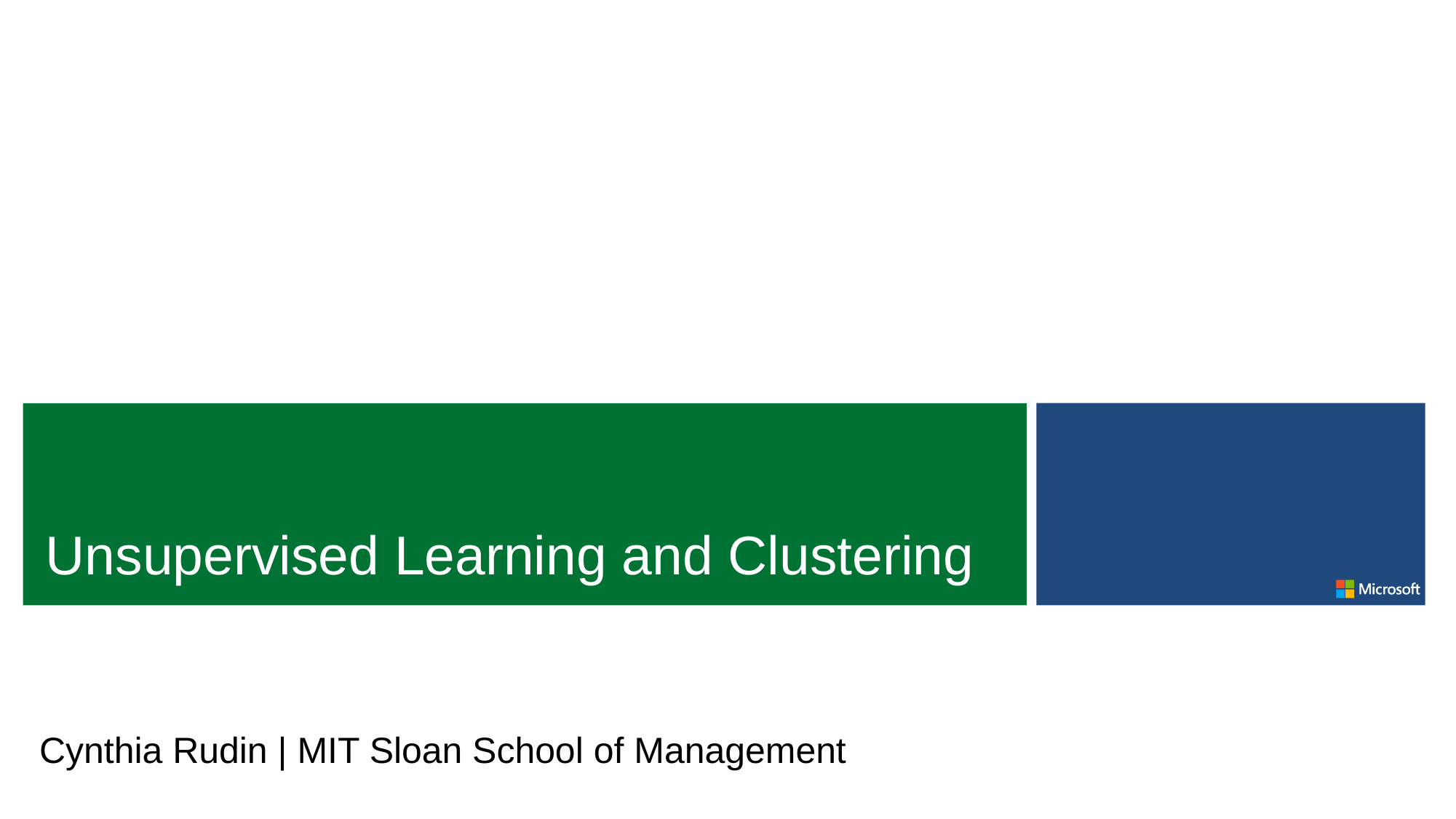

Unsupervised Learning and Clustering
Cynthia Rudin | MIT Sloan School of Management